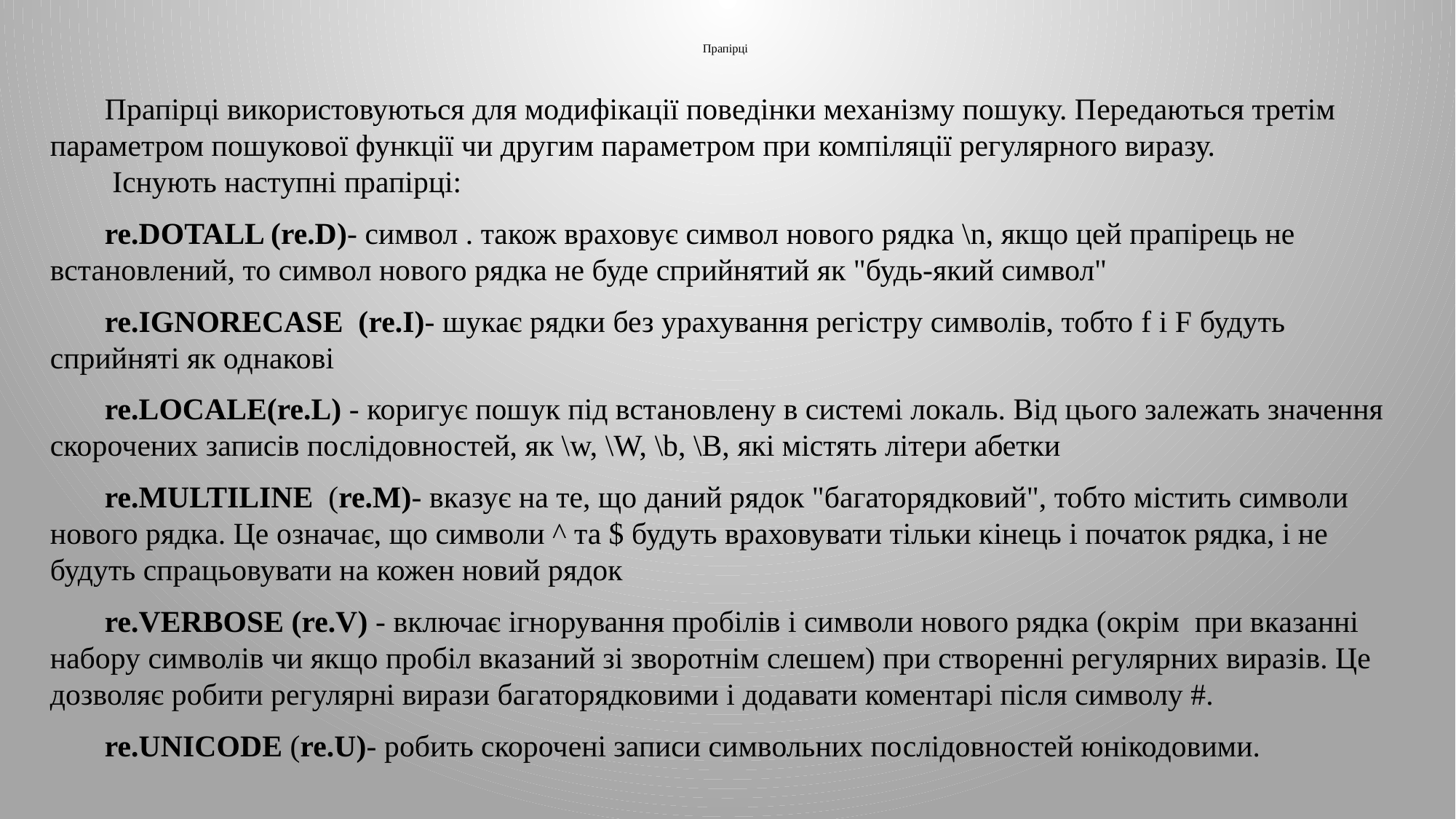

# Прапірці
Прапірці використовуються для модифікації поведінки механізму пошуку. Передаються третім параметром пошукової функції чи другим параметром при компіляції регулярного виразу.
 Існують наступні прапірці:
re.DOTALL (re.D)- символ . також враховує символ нового рядка \n, якщо цей прапірець не встановлений, то символ нового рядка не буде сприйнятий як "будь-який символ"
re.IGNORECASE  (re.I)- шукає рядки без урахування регістру символів, тобто f і F будуть сприйняті як однакові
re.LOCALE(re.L) - коригує пошук під встановлену в системі локаль. Від цього залежать значення скорочених записів послідовностей, як \w, \W, \b, \B, які містять літери абетки
re.MULTILINE  (re.M)- вказує на те, що даний рядок "багаторядковий", тобто містить символи нового рядка. Це означає, що символи ^ та $ будуть враховувати тільки кінець і початок рядка, і не будуть спрацьовувати на кожен новий рядок
re.VERBOSE (re.V) - включає ігнорування пробілів і символи нового рядка (окрім  при вказанні набору символів чи якщо пробіл вказаний зі зворотнім слешем) при створенні регулярних виразів. Це дозволяє робити регулярні вирази багаторядковими і додавати коментарі після символу #.
re.UNICODE (re.U)- робить скорочені записи символьних послідовностей юнікодовими.